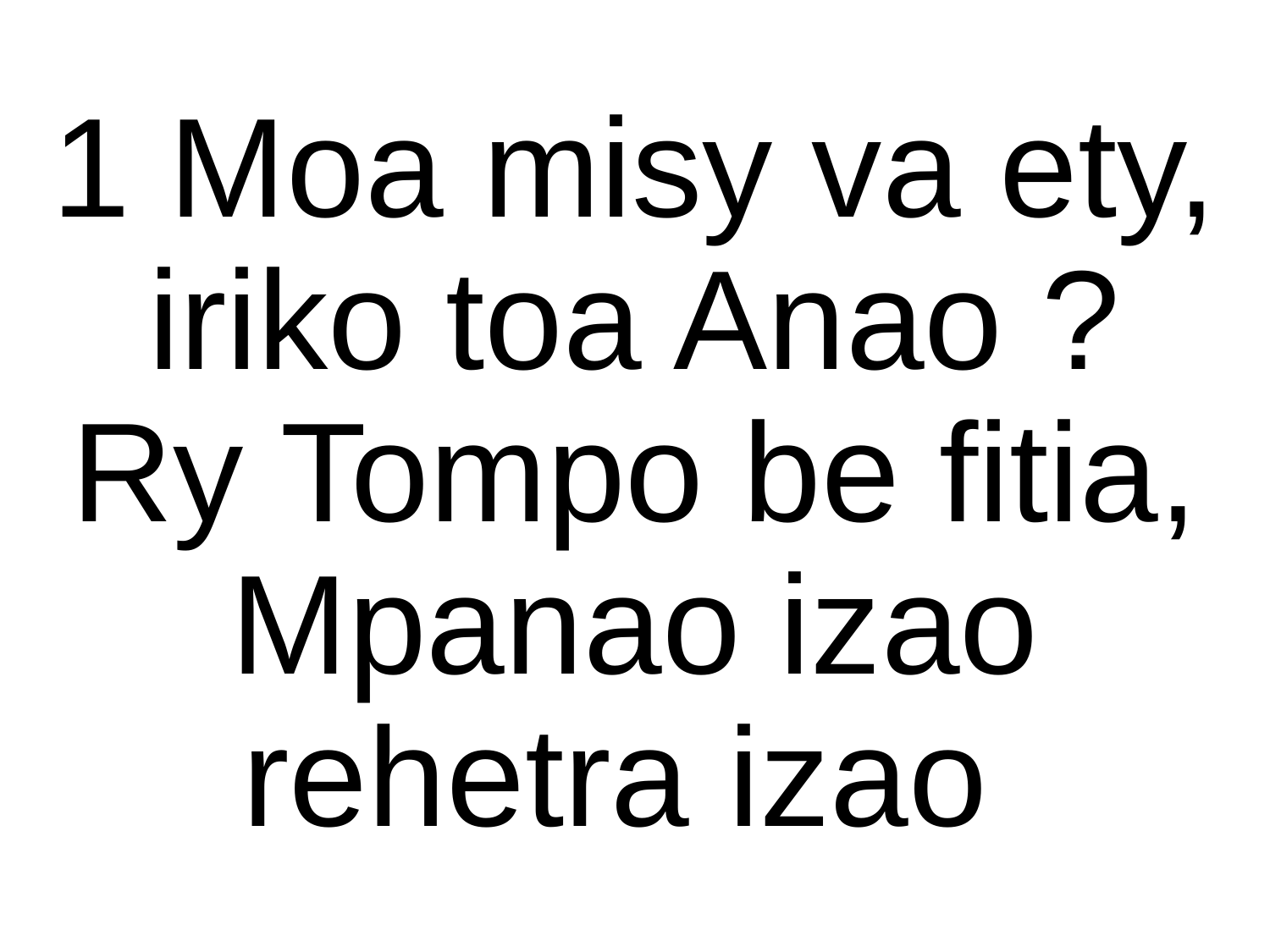

1 Moa misy va ety, iriko toa Anao ?
Ry Tompo be fitia, Mpanao izao
rehetra izao